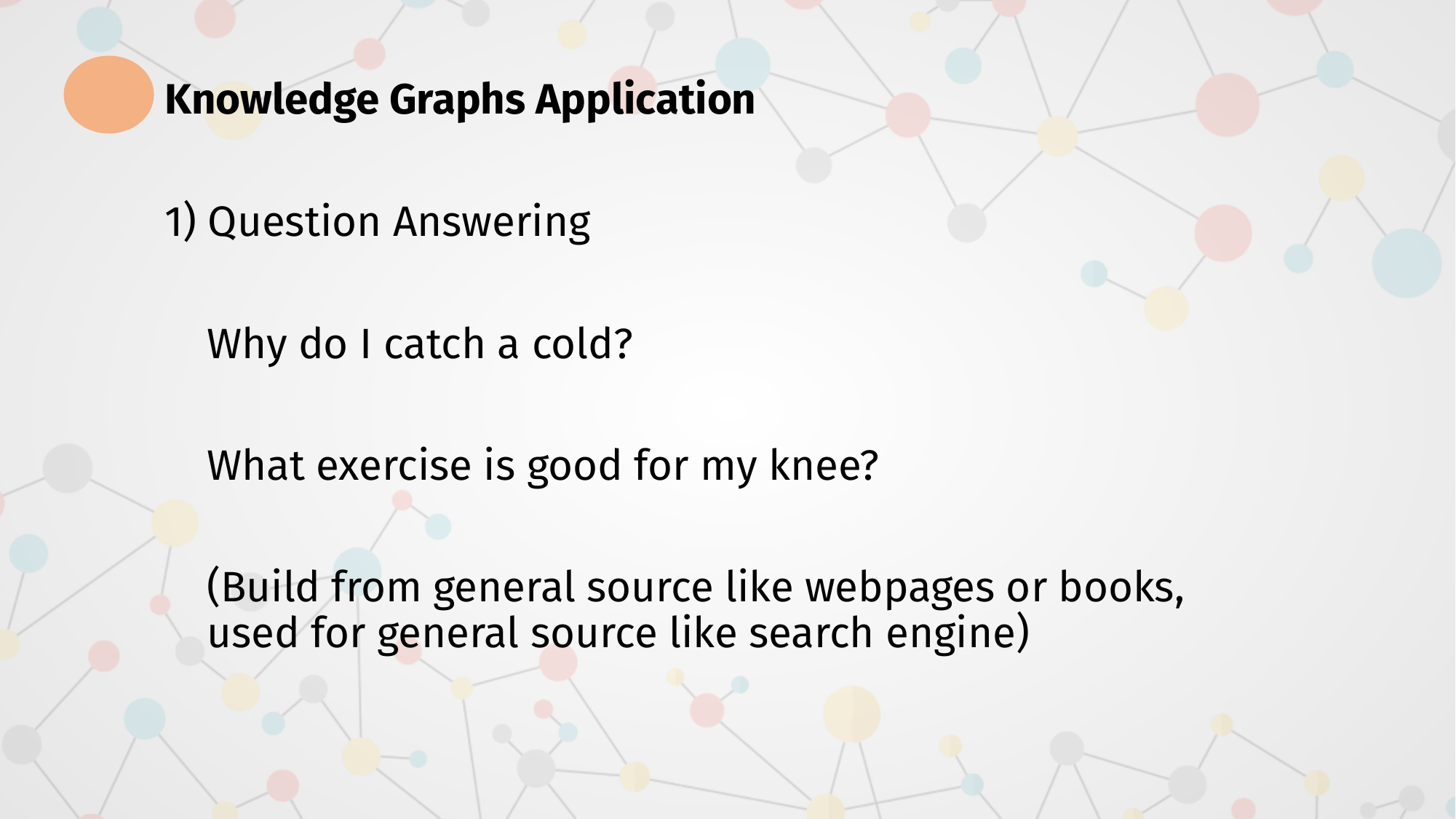

Knowledge Graphs Application
1) Question Answering
Why do I catch a cold?

What exercise is good for my knee?

(Build from general source like webpages or books, used for general source like search engine)